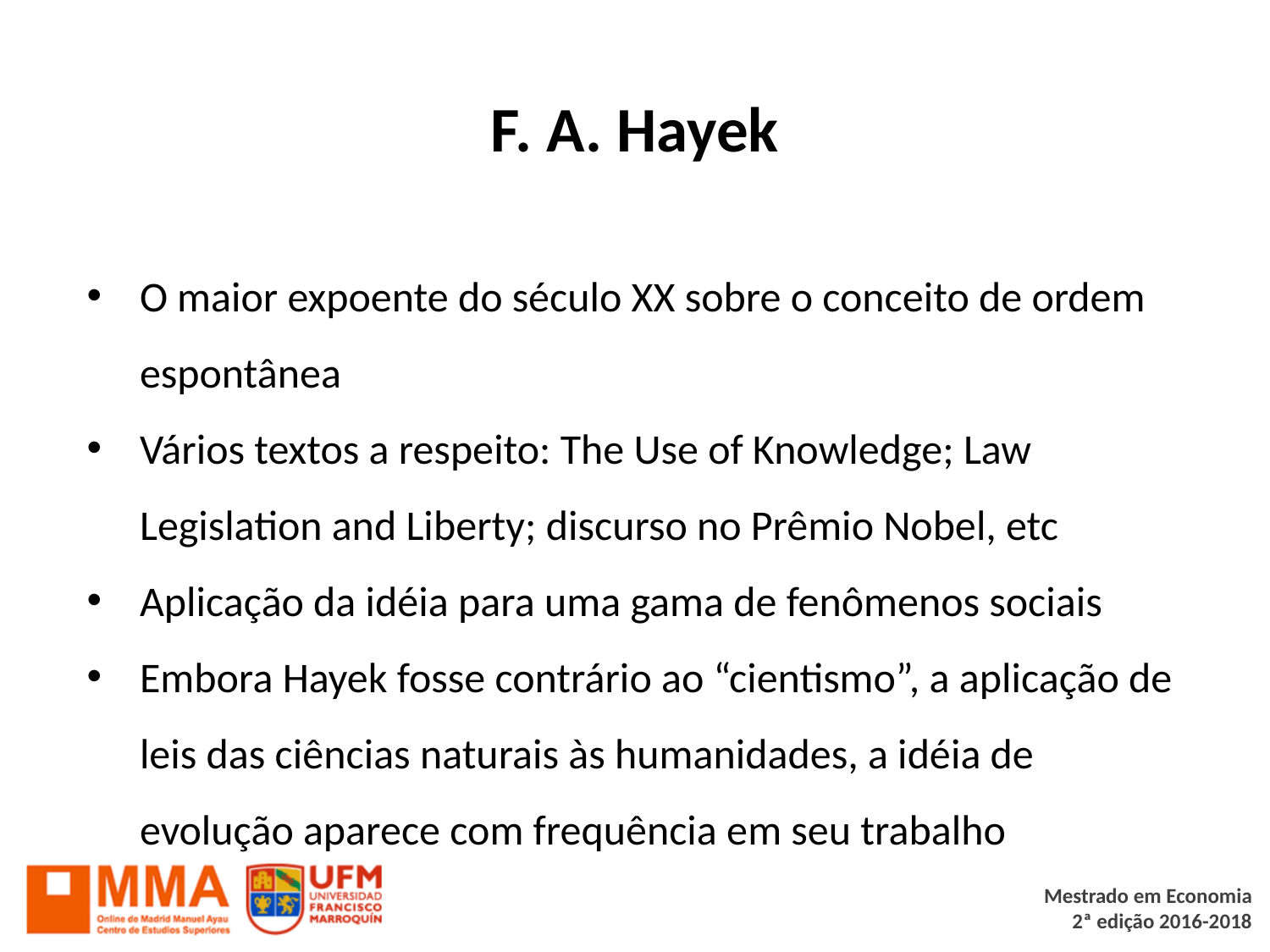

# F. A. Hayek
O maior expoente do século XX sobre o conceito de ordem espontânea
Vários textos a respeito: The Use of Knowledge; Law Legislation and Liberty; discurso no Prêmio Nobel, etc
Aplicação da idéia para uma gama de fenômenos sociais
Embora Hayek fosse contrário ao “cientismo”, a aplicação de leis das ciências naturais às humanidades, a idéia de evolução aparece com frequência em seu trabalho